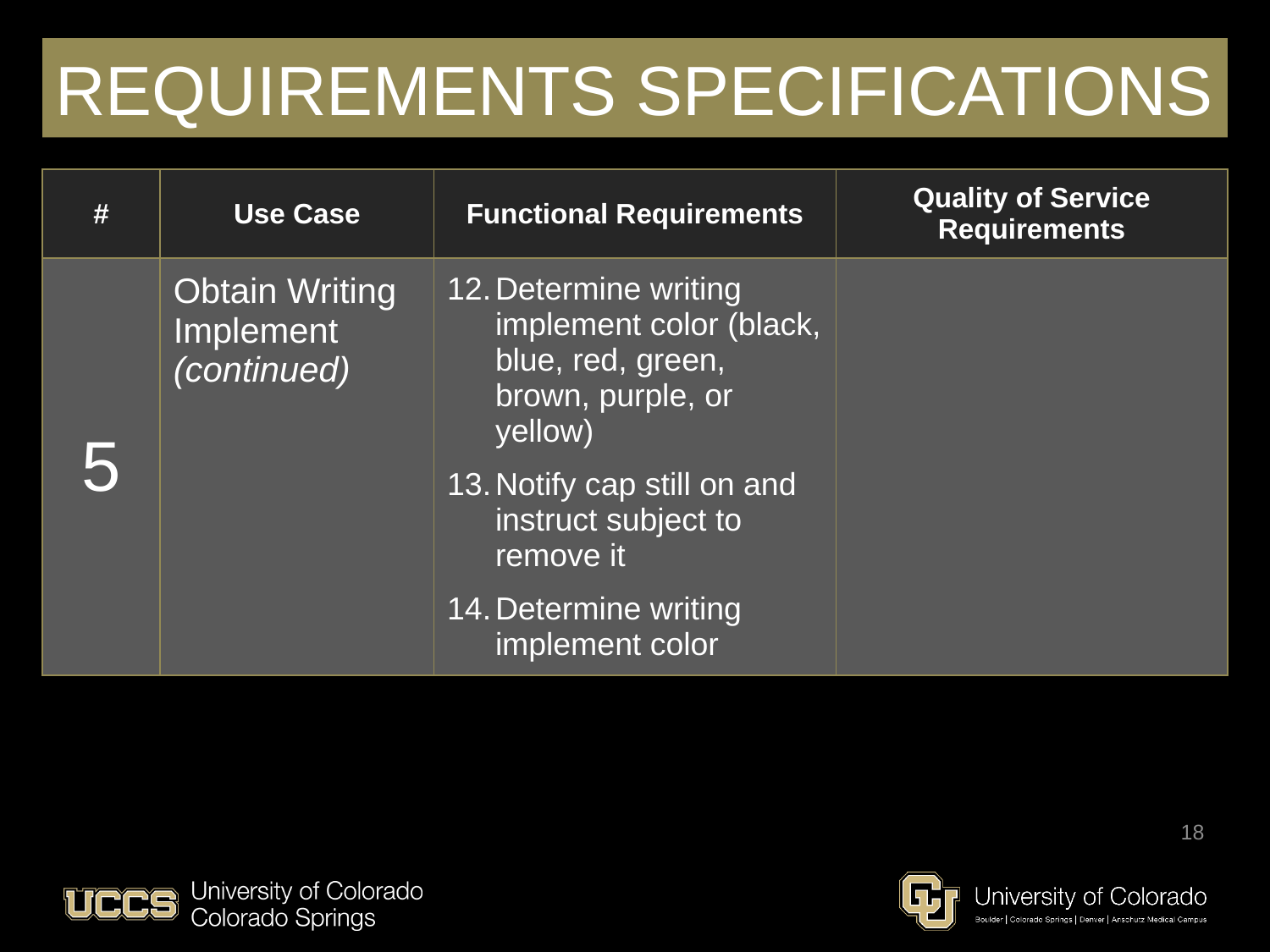

# REQUIREMENTS SPECIFICATIONS
| # | Use Case | Functional Requirements | Quality of Service Requirements |
| --- | --- | --- | --- |
| 5 | Obtain Writing Implement (continued) | Determine writing implement color (black, blue, red, green, brown, purple, or yellow) Notify cap still on and instruct subject to remove it Determine writing implement color |  |
18